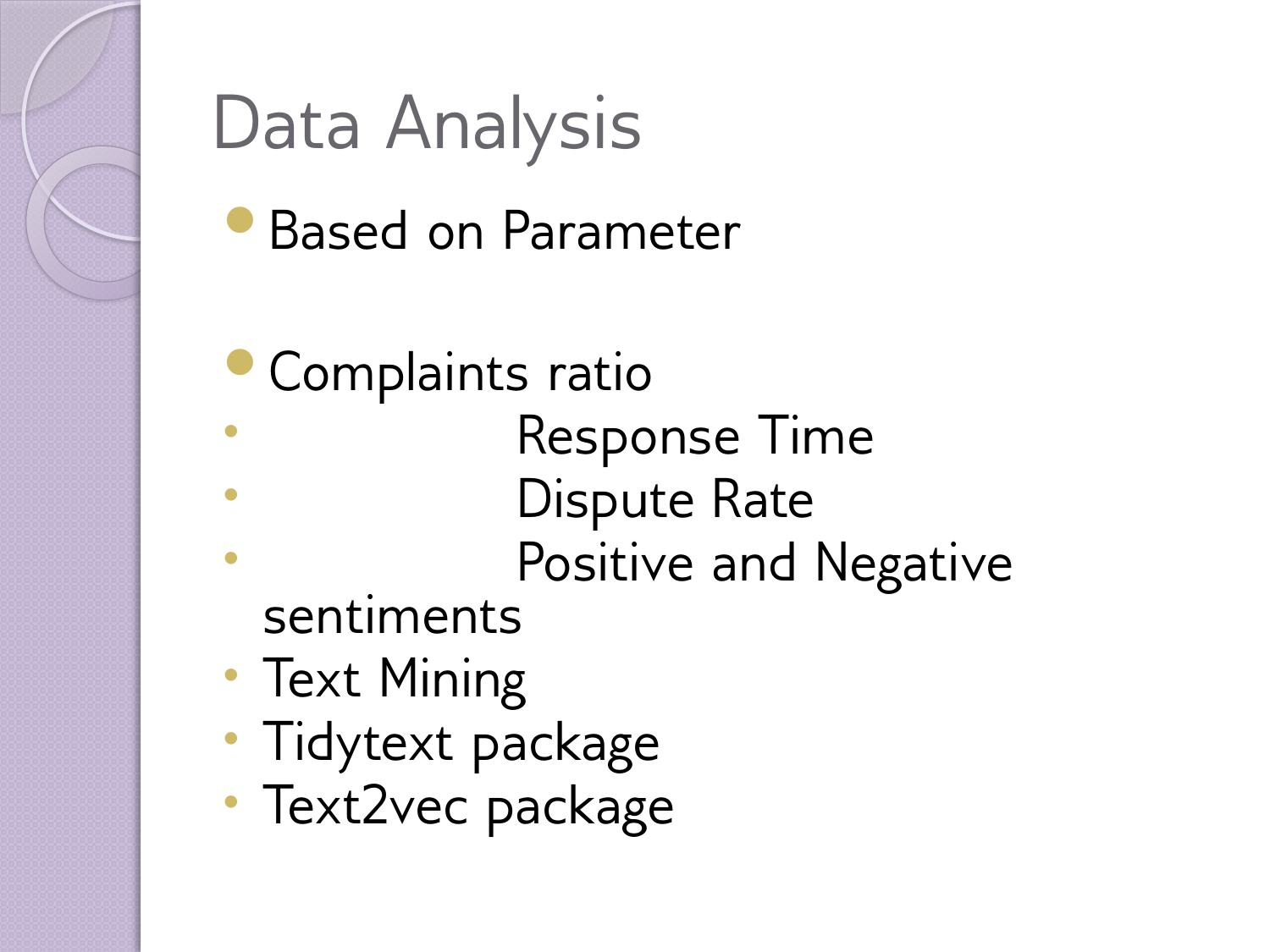

# Data Analysis
Based on Parameter

Complaints ratio
		Response Time
		Dispute Rate
		Positive and Negative sentiments
Text Mining
Tidytext package
Text2vec package